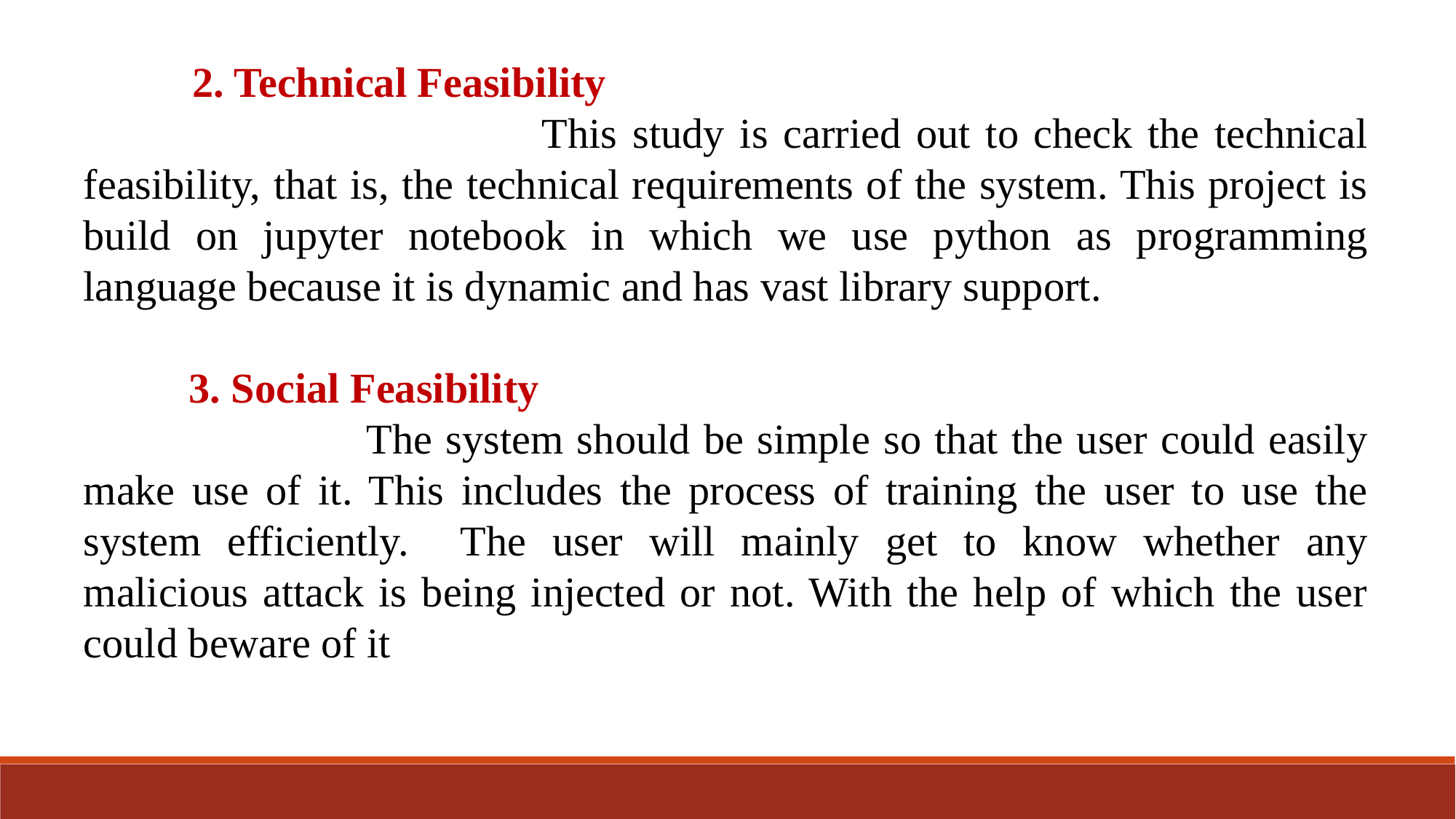

2. Technical Feasibility
	                       This study is carried out to check the technical feasibility, that is, the technical requirements of the system. This project is build on jupyter notebook in which we use python as programming language because it is dynamic and has vast library support.

          3. Social Feasibility
	             The system should be simple so that the user could easily make use of it. This includes the process of training the user to use the system efficiently.  The user will mainly get to know whether any malicious attack is being injected or not. With the help of which the user could beware of it